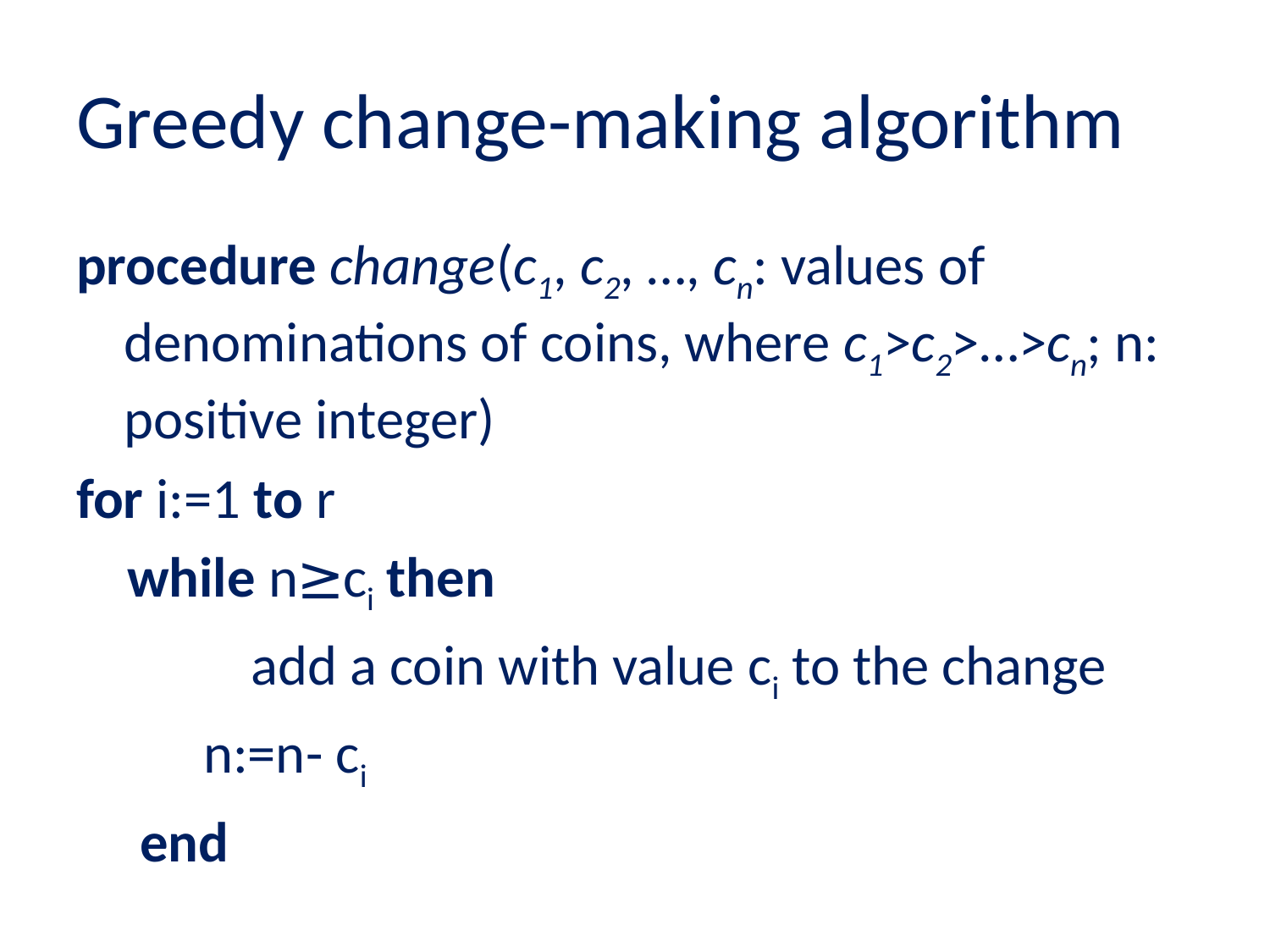

# Greedy change-making algorithm
procedure change(c1, c2, …, cn: values of denominations of coins, where c1>c2>…>cn; n: positive integer)
for i:=1 to r
    while n≥ci then
		add a coin with value ci to the change
          n:=n- ci
     end

19